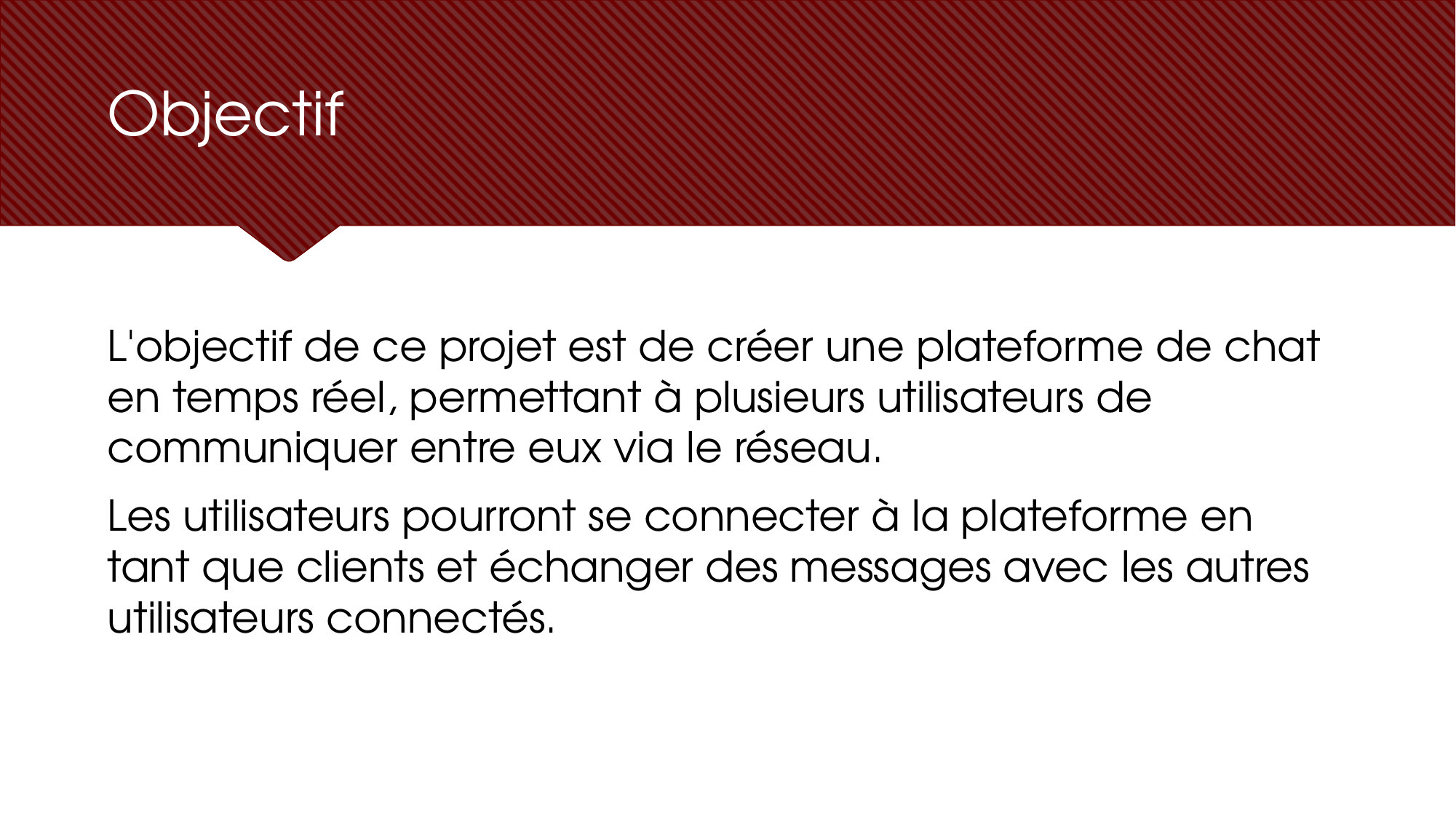

# Objectif
L'objectif de ce projet est de créer une plateforme de chat en temps réel, permettant à plusieurs utilisateurs de communiquer entre eux via le réseau.
Les utilisateurs pourront se connecter à la plateforme en tant que clients et échanger des messages avec les autres utilisateurs connectés.